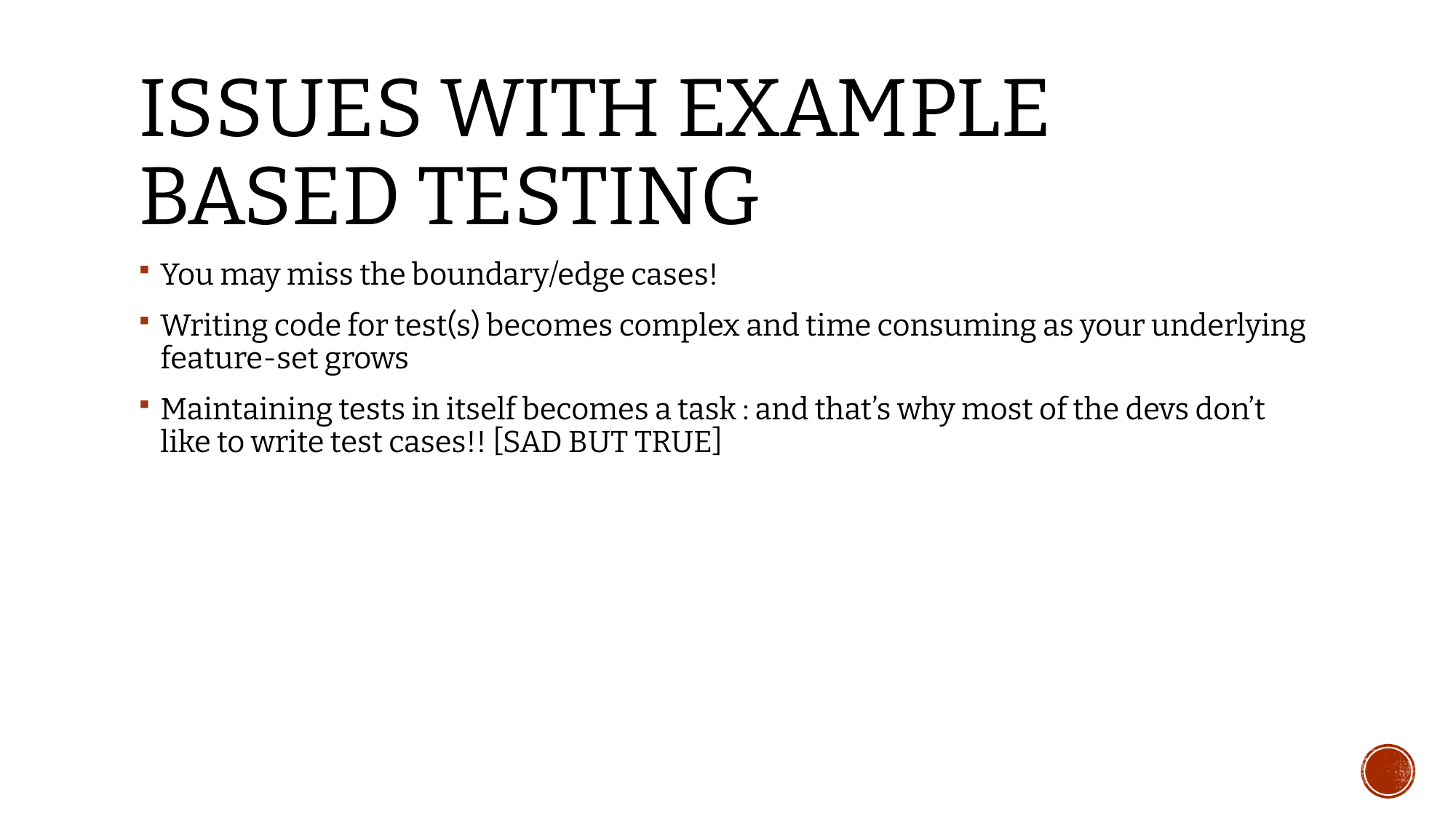

# Issues with Example based testing
You may miss the boundary/edge cases!
Writing code for test(s) becomes complex and time consuming as your underlying feature-set grows
Maintaining tests in itself becomes a task : and that’s why most of the devs don’t like to write test cases!! [SAD BUT TRUE]